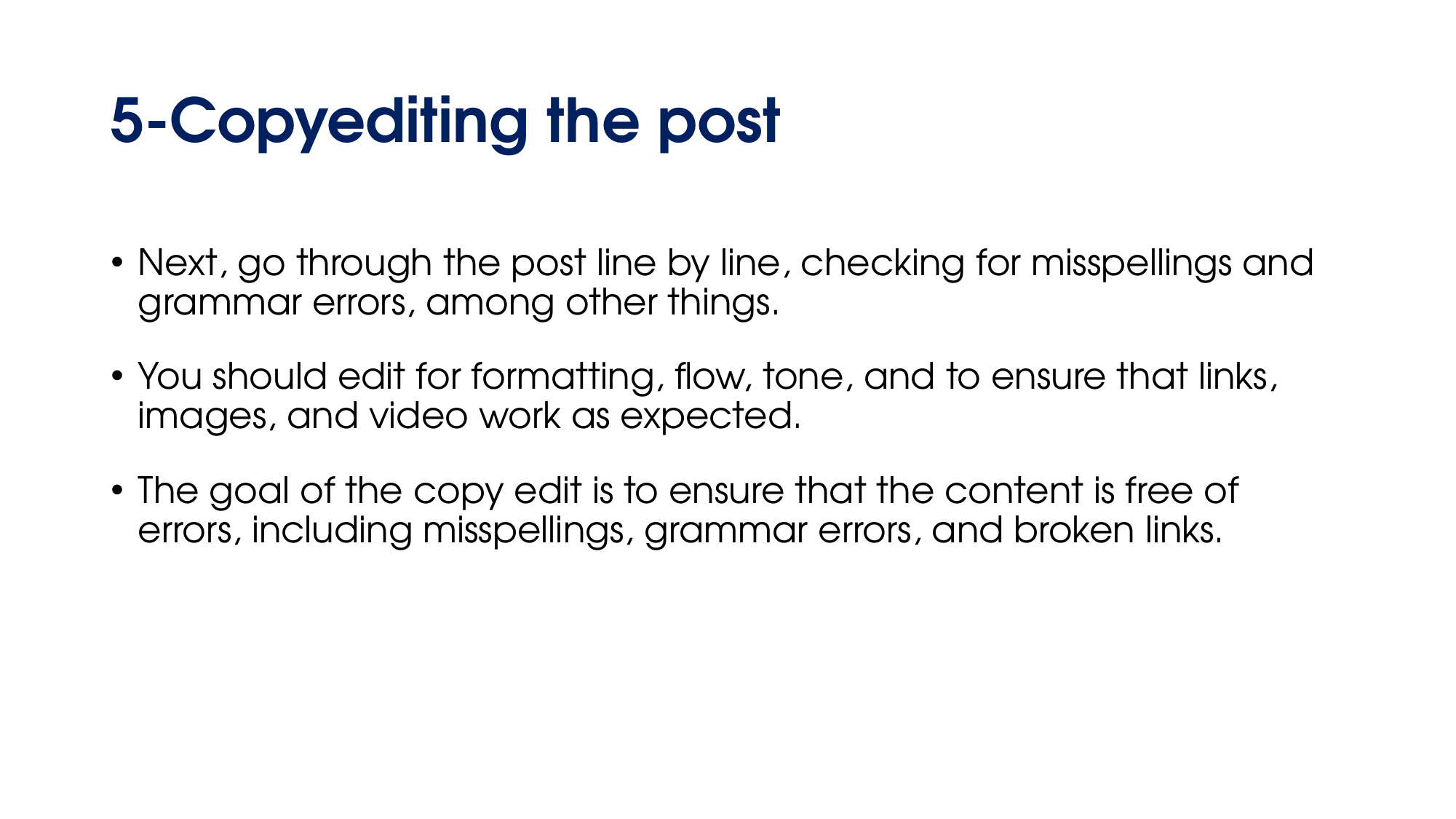

# 5-Copyediting the post

Next, go through the post line by line, checking for misspellings and grammar errors, among other things.

You should edit for formatting, flow, tone, and to ensure that links, images, and video work as expected.

The goal of the copy edit is to ensure that the content is free of errors, including misspellings, grammar errors, and broken links.